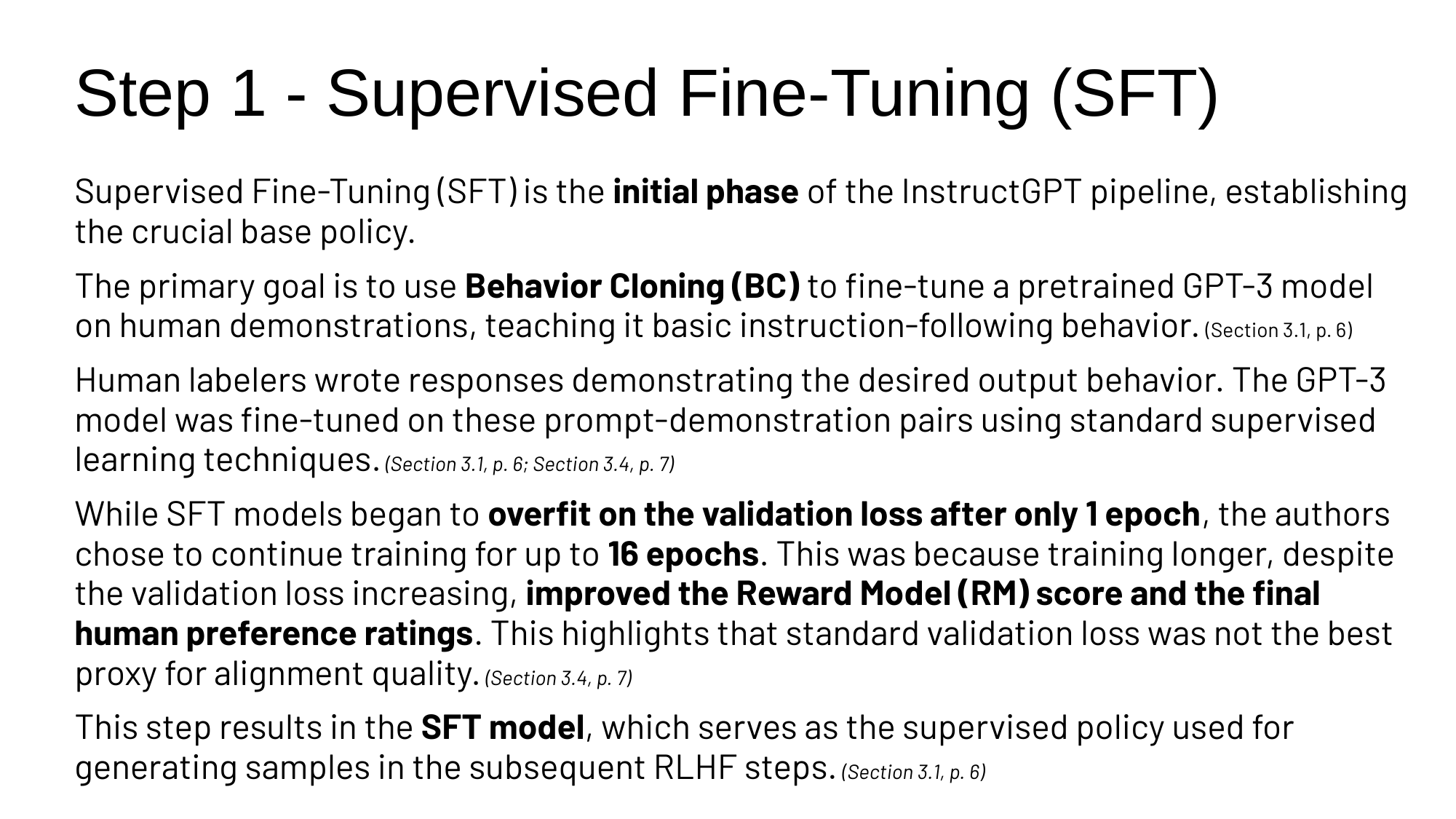

# Step 1 - Supervised Fine-Tuning (SFT)
Supervised Fine-Tuning (SFT) is the initial phase of the InstructGPT pipeline, establishing the crucial base policy.
The primary goal is to use Behavior Cloning (BC) to fine-tune a pretrained GPT-3 model on human demonstrations, teaching it basic instruction-following behavior. (Section 3.1, p. 6)
Human labelers wrote responses demonstrating the desired output behavior. The GPT-3 model was fine-tuned on these prompt-demonstration pairs using standard supervised learning techniques. (Section 3.1, p. 6; Section 3.4, p. 7)
While SFT models began to overfit on the validation loss after only 1 epoch, the authors chose to continue training for up to 16 epochs. This was because training longer, despite the validation loss increasing, improved the Reward Model (RM) score and the final human preference ratings. This highlights that standard validation loss was not the best proxy for alignment quality. (Section 3.4, p. 7)
This step results in the SFT model, which serves as the supervised policy used for generating samples in the subsequent RLHF steps. (Section 3.1, p. 6)